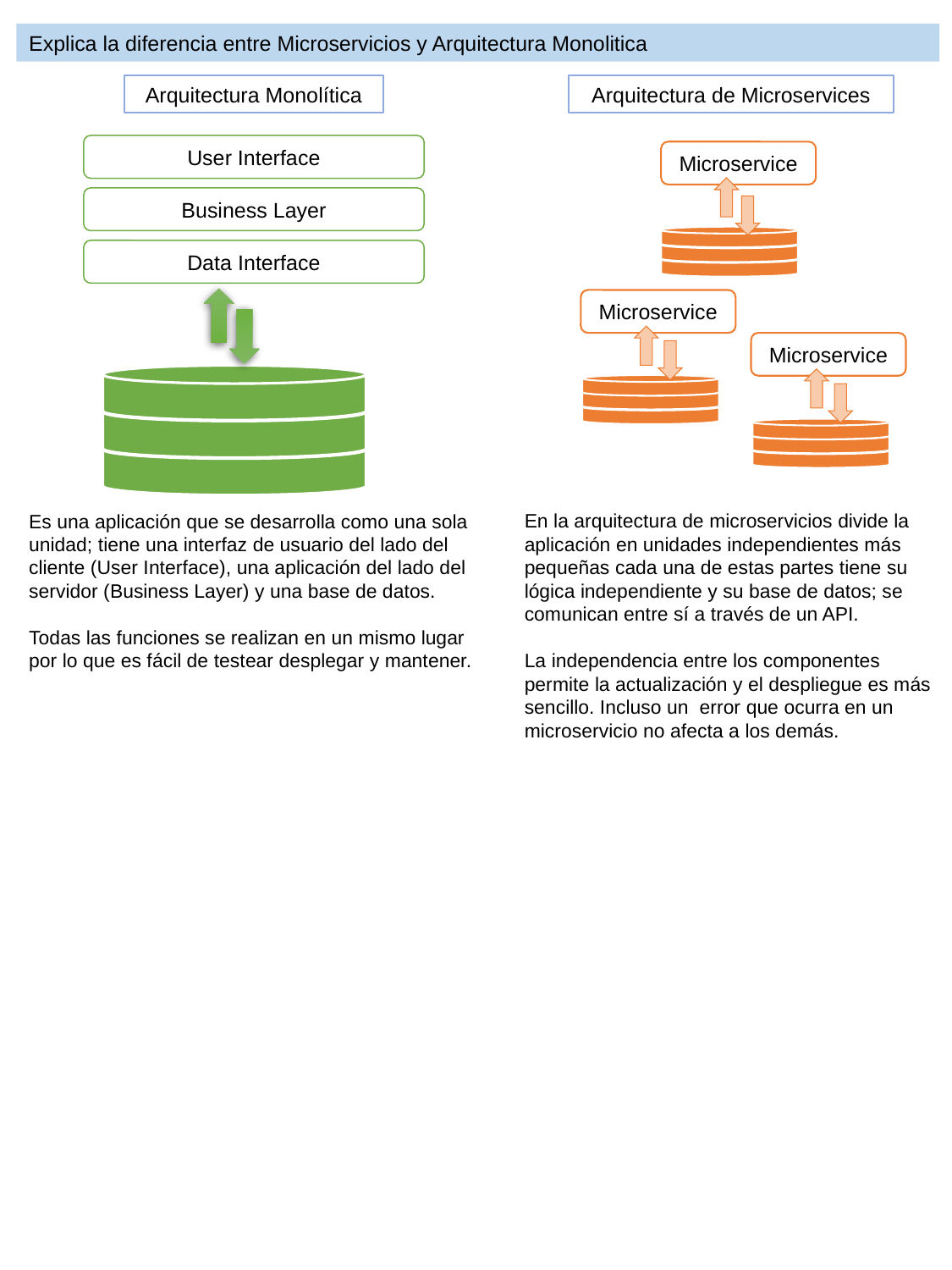

Explica la diferencia entre Microservicios y Arquitectura Monolitica
Arquitectura Monolítica
Arquitectura de Microservices
User Interface
Microservice

Business Layer

Data Interface

Microservice

Microservice

Es una aplicación que se desarrolla como una sola unidad; tiene una interfaz de usuario del lado del cliente (User Interface), una aplicación del lado del servidor (Business Layer) y una base de datos.

Todas las funciones se realizan en un mismo lugar por lo que es fácil de testear desplegar y mantener.
En la arquitectura de microservicios divide la aplicación en unidades independientes más pequeñas cada una de estas partes tiene su lógica independiente y su base de datos; se comunican entre sí a través de un API.

La independencia entre los componentes permite la actualización y el despliegue es más sencillo. Incluso un  error que ocurra en un microservicio no afecta a los demás.